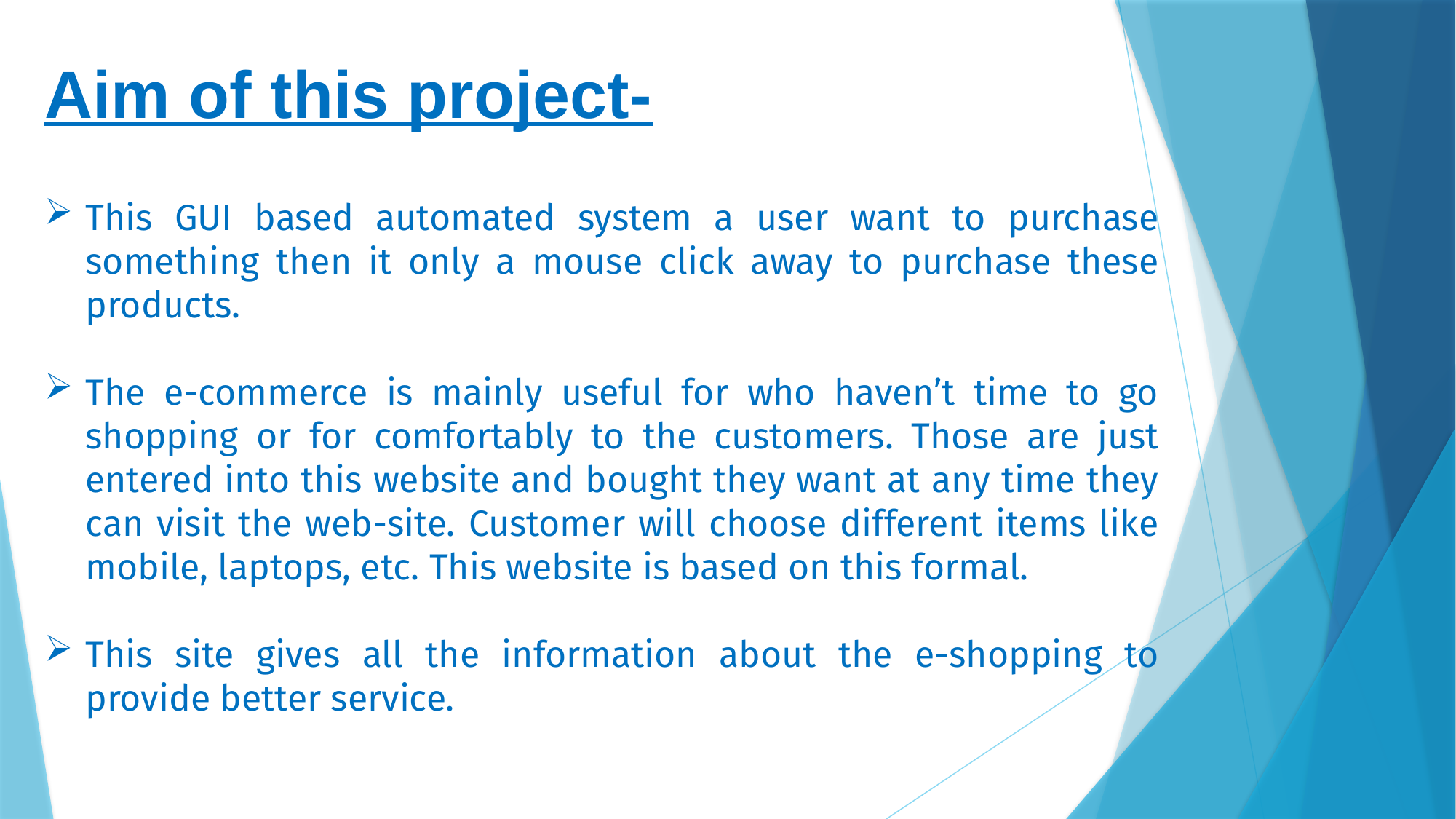

Aim of this project-

This GUI based automated system a user want to purchase something then it only a mouse click away to purchase these products.

The e-commerce is mainly useful for who haven’t time to go shopping or for comfortably to the customers. Those are just entered into this website and bought they want at any time they can visit the web-site. Customer will choose different items like mobile, laptops, etc. This website is based on this formal.

This site gives all the information about the e-shopping to provide better service.